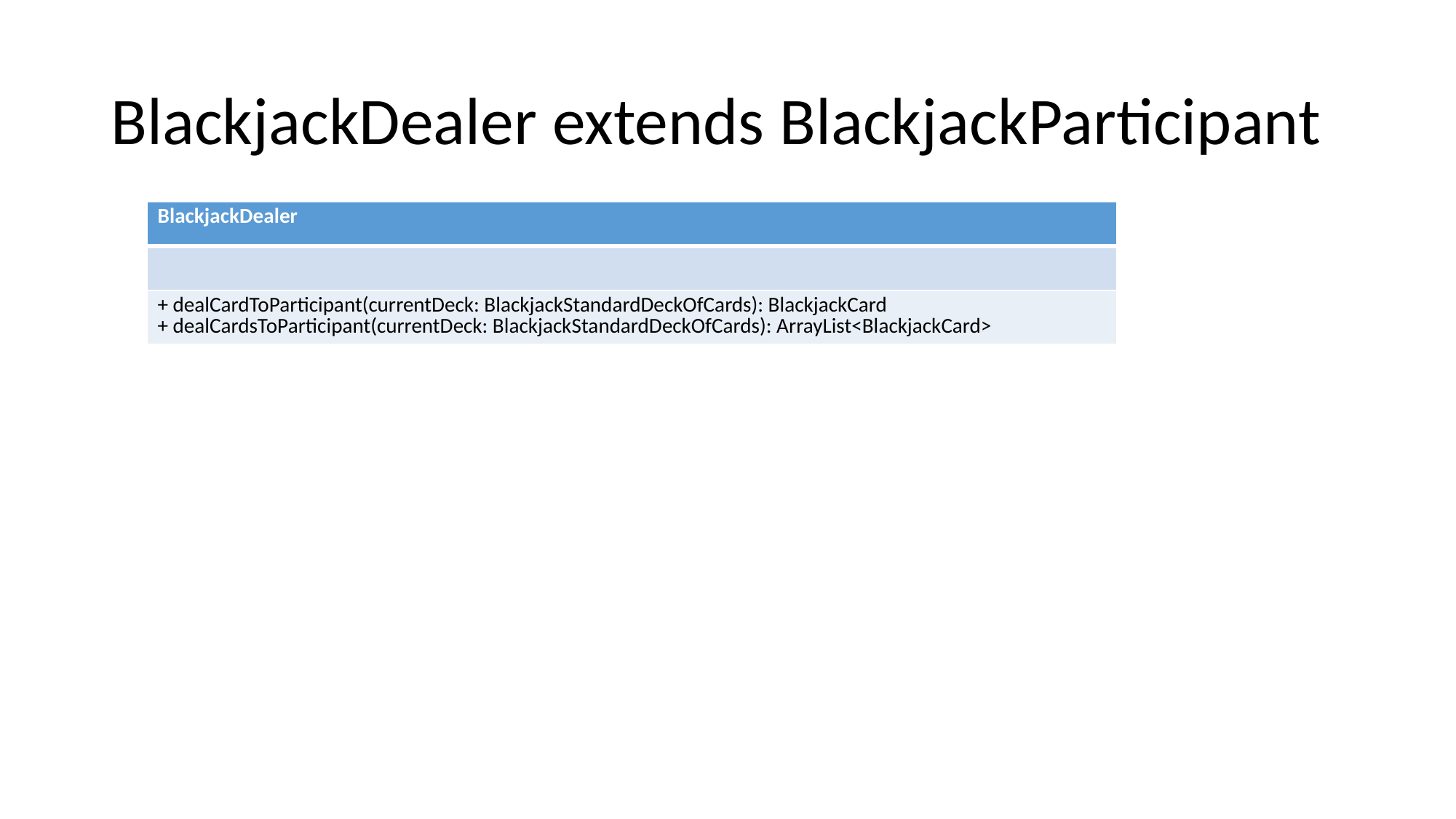

# BlackjackDealer extends BlackjackParticipant
| BlackjackDealer |
| --- |
|  |
| + dealCardToParticipant(currentDeck: BlackjackStandardDeckOfCards): BlackjackCard + dealCardsToParticipant(currentDeck: BlackjackStandardDeckOfCards): ArrayList<BlackjackCard> |